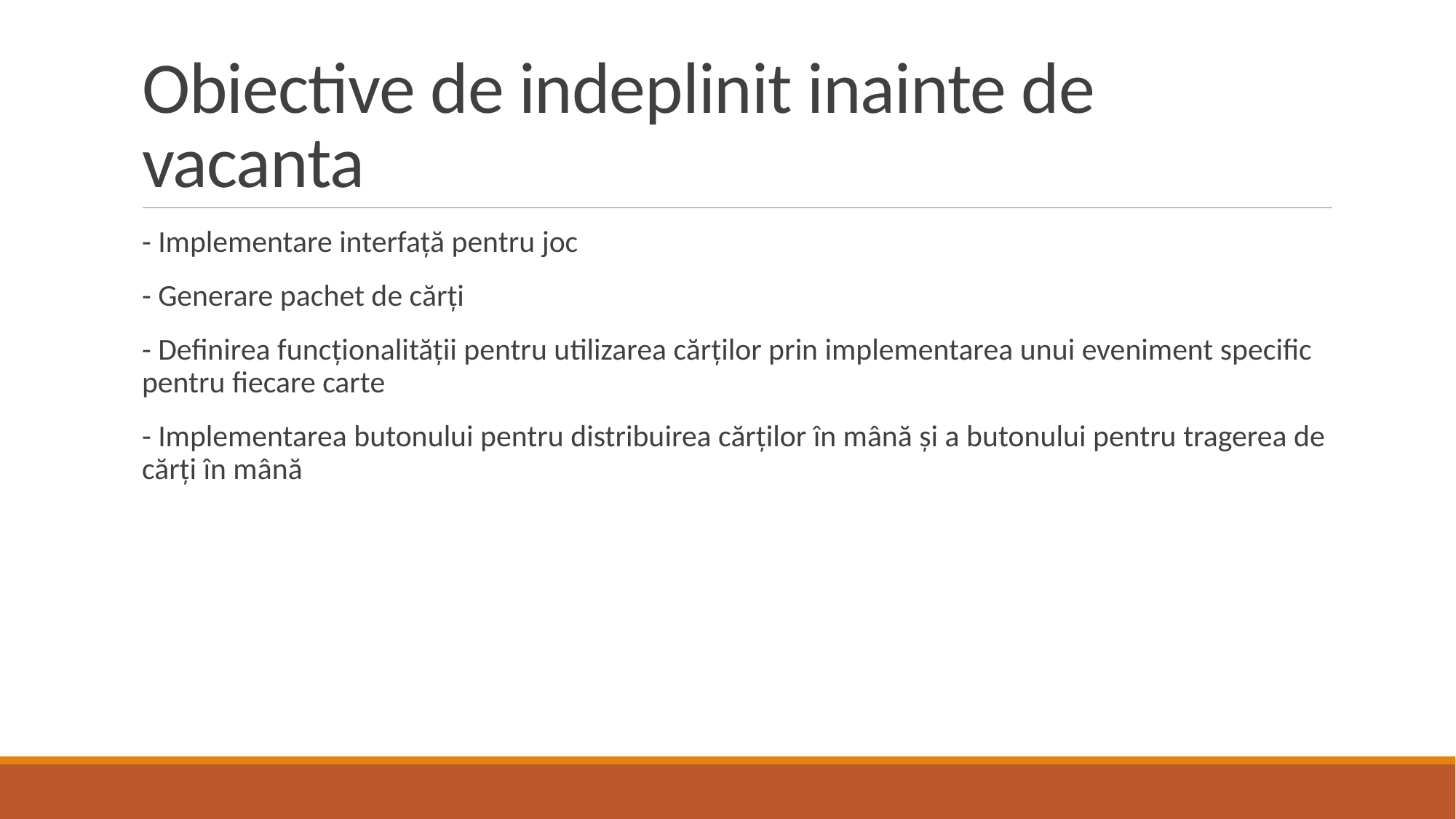

# Obiective de indeplinit inainte de vacanta
- Implementare interfață pentru joc
- Generare pachet de cărți
- Definirea funcționalității pentru utilizarea cărților prin implementarea unui eveniment specific pentru fiecare carte
- Implementarea butonului pentru distribuirea cărților în mână și a butonului pentru tragerea de cărți în mână